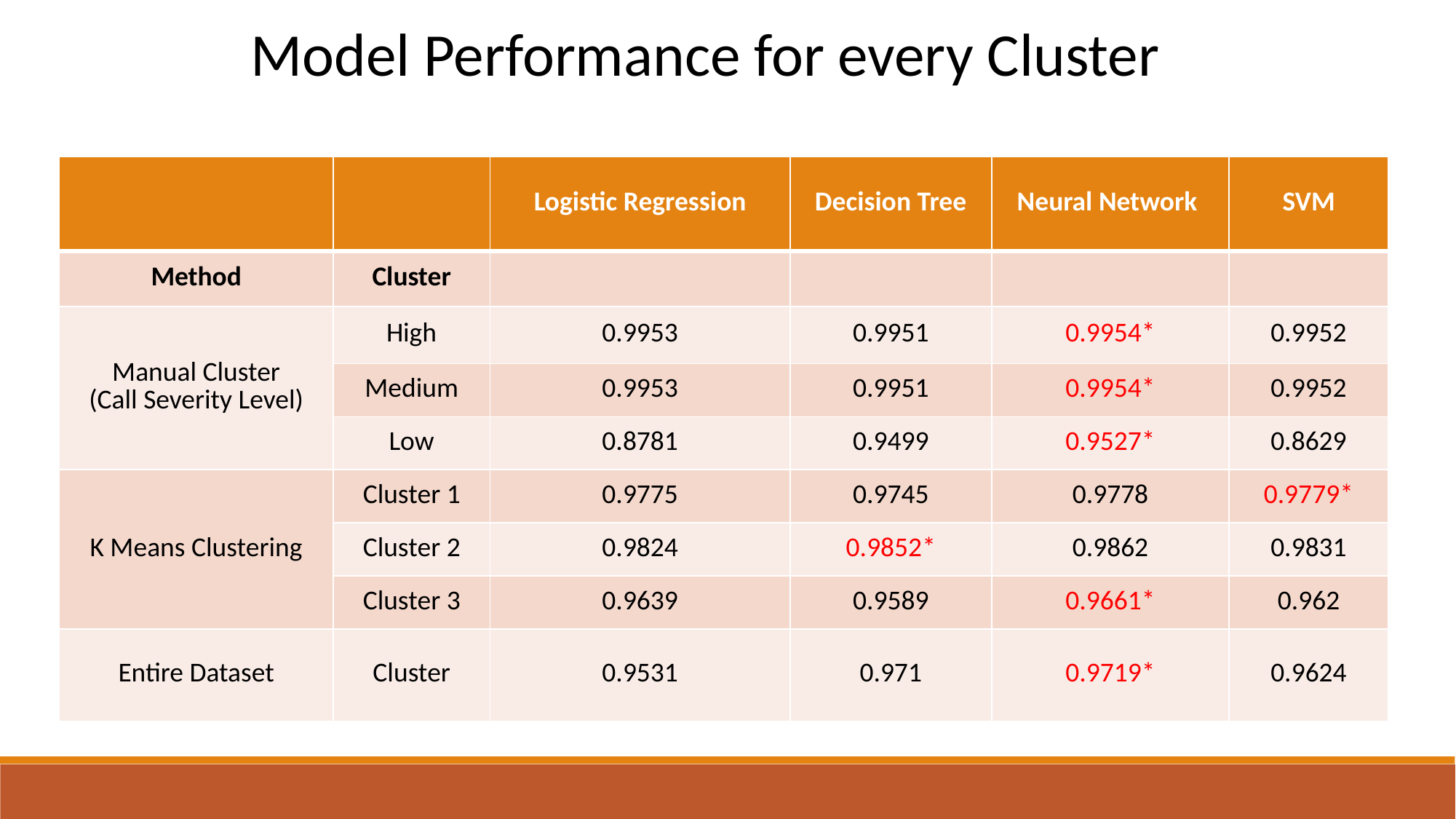

Model Performance for every Cluster
|  |  | Logistic Regression | Decision Tree | Neural Network | SVM |
| --- | --- | --- | --- | --- | --- |
| Method | Cluster |  |  |  |  |
| Manual Cluster (Call Severity Level) | High | 0.9953 | 0.9951 | 0.9954\* | 0.9952 |
|  | Medium | 0.9953 | 0.9951 | 0.9954\* | 0.9952 |
|  | Low | 0.8781 | 0.9499 | 0.9527\* | 0.8629 |
| K Means Clustering | Cluster 1 | 0.9775 | 0.9745 | 0.9778 | 0.9779\* |
|  | Cluster 2 | 0.9824 | 0.9852\* | 0.9862 | 0.9831 |
|  | Cluster 3 | 0.9639 | 0.9589 | 0.9661\* | 0.962 |
| Entire Dataset | Cluster | 0.9531 | 0.971 | 0.9719\* | 0.9624 |